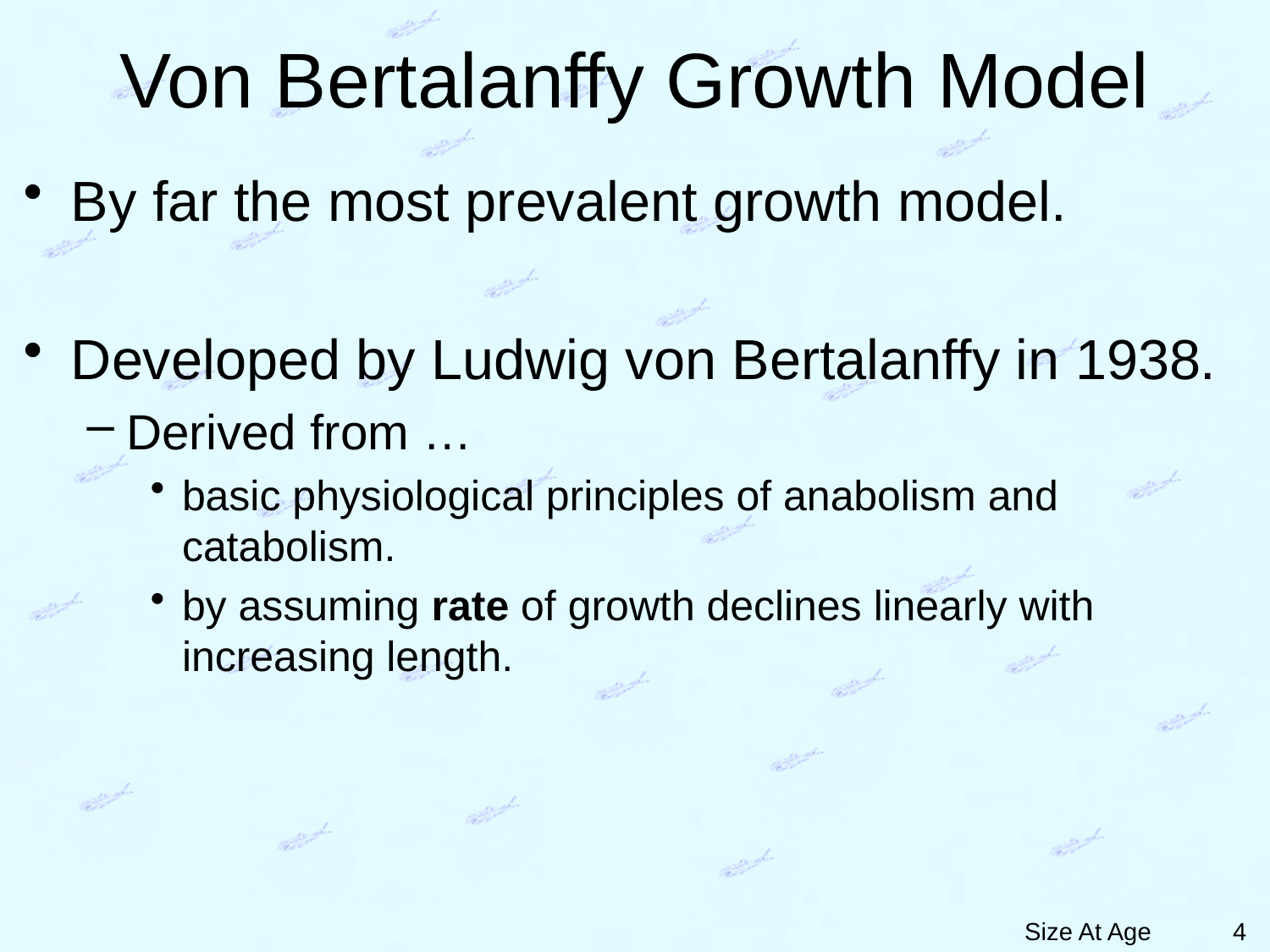

# Von Bertalanffy Growth Model
By far the most prevalent growth model.

Developed by Ludwig von Bertalanffy in 1938.
Derived from …
basic physiological principles of anabolism and catabolism.
by assuming rate of growth declines linearly with increasing length.

4
Size At Age